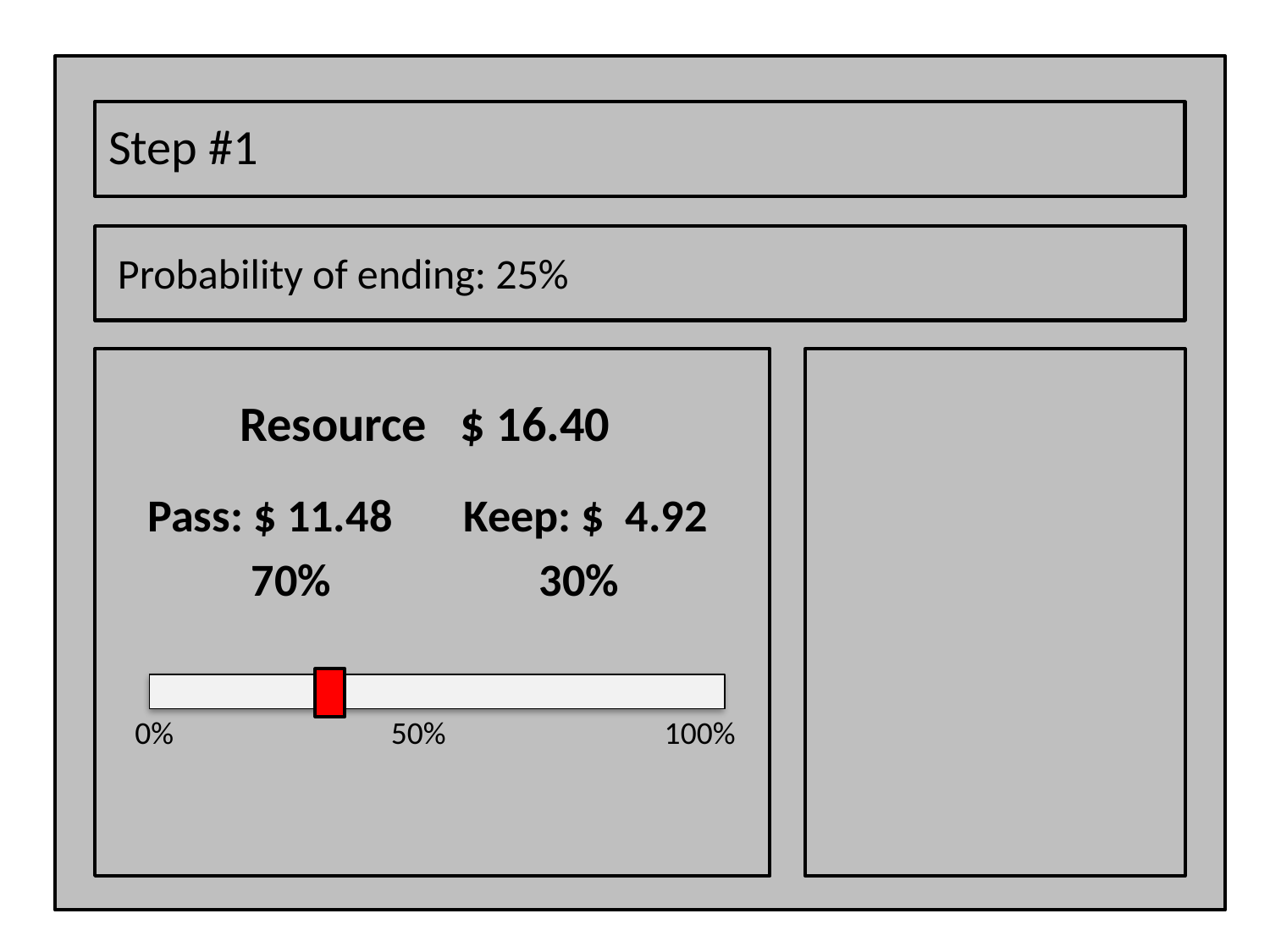

Step #1

Probability of ending: 25%

  Resource   $ 16.40
Pass: $ 11.48	      Keep: $  4.92
          70%		 30%

0%	                  50%	        	   100%